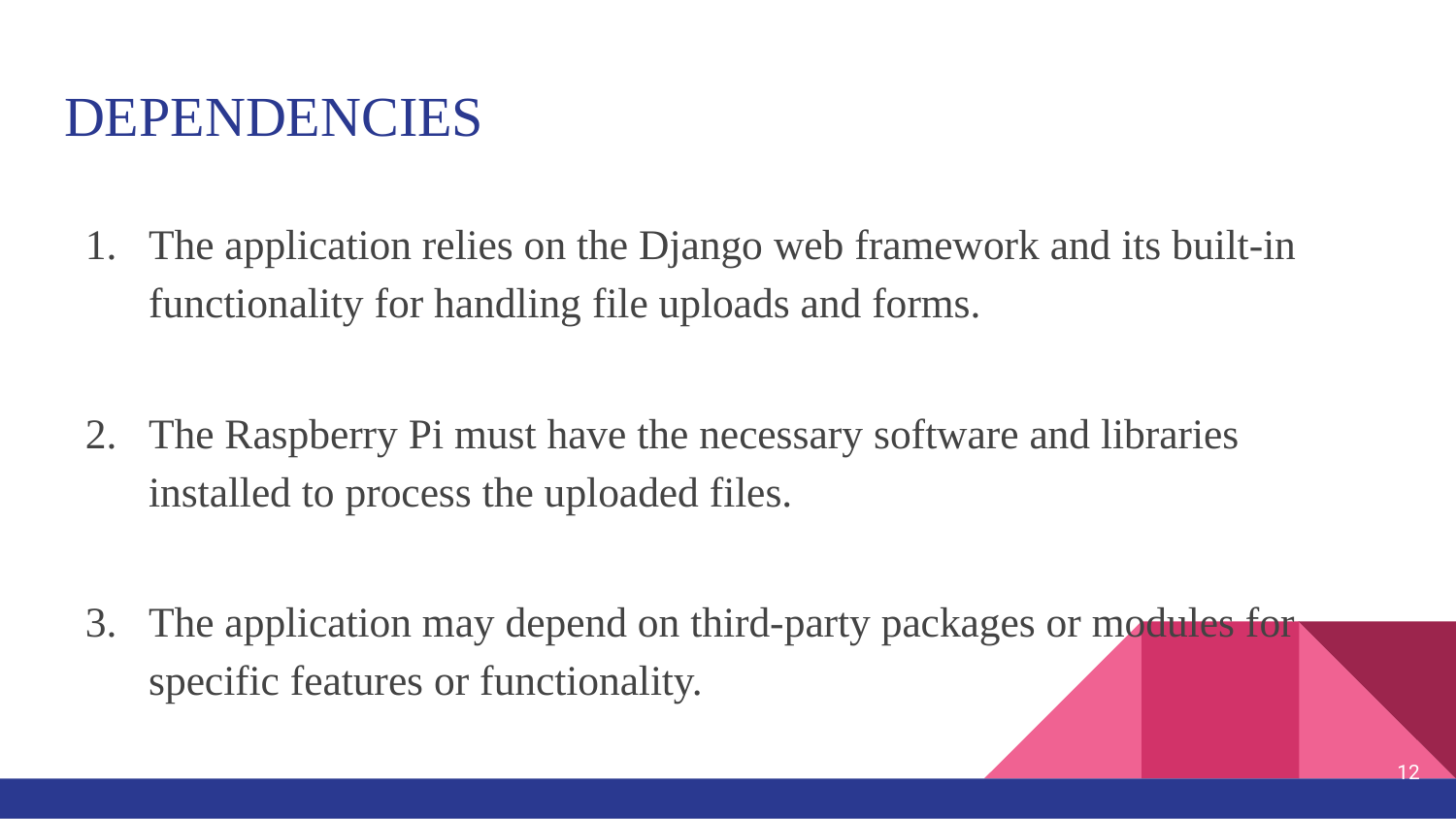

# DEPENDENCIES
The application relies on the Django web framework and its built-in functionality for handling file uploads and forms.

The Raspberry Pi must have the necessary software and libraries installed to process the uploaded files.

The application may depend on third-party packages or modules for specific features or functionality.

12